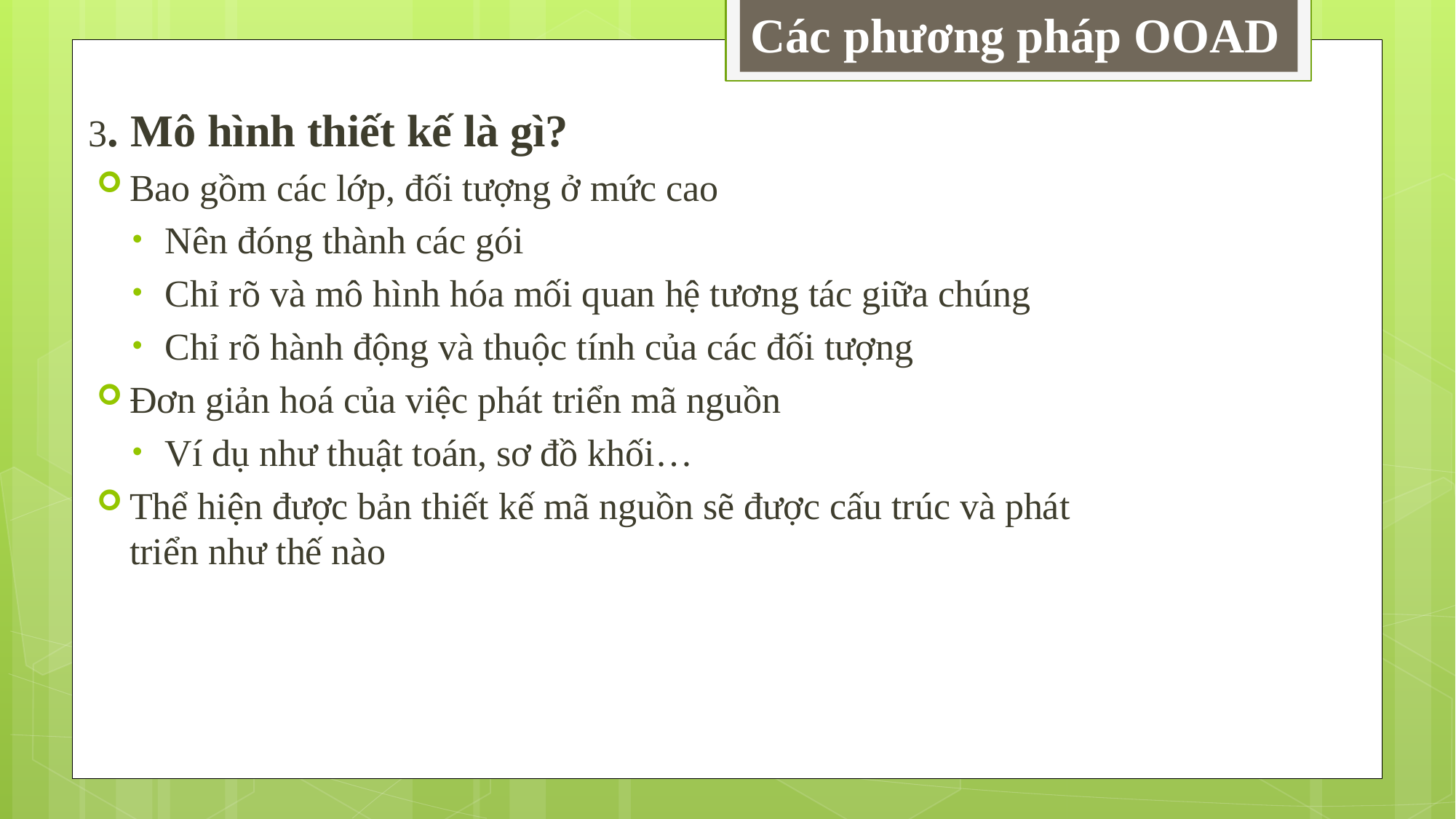

Các phương pháp OOAD
3. Mô hình thiết kế là gì?
Bao gồm các lớp, đối tượng ở mức cao
Nên đóng thành các gói
Chỉ rõ và mô hình hóa mối quan hệ tương tác giữa chúng
Chỉ rõ hành động và thuộc tính của các đối tượng
Đơn giản hoá của việc phát triển mã nguồn
Ví dụ như thuật toán, sơ đồ khối…
Thể hiện được bản thiết kế mã nguồn sẽ được cấu trúc và phát triển như thế nào